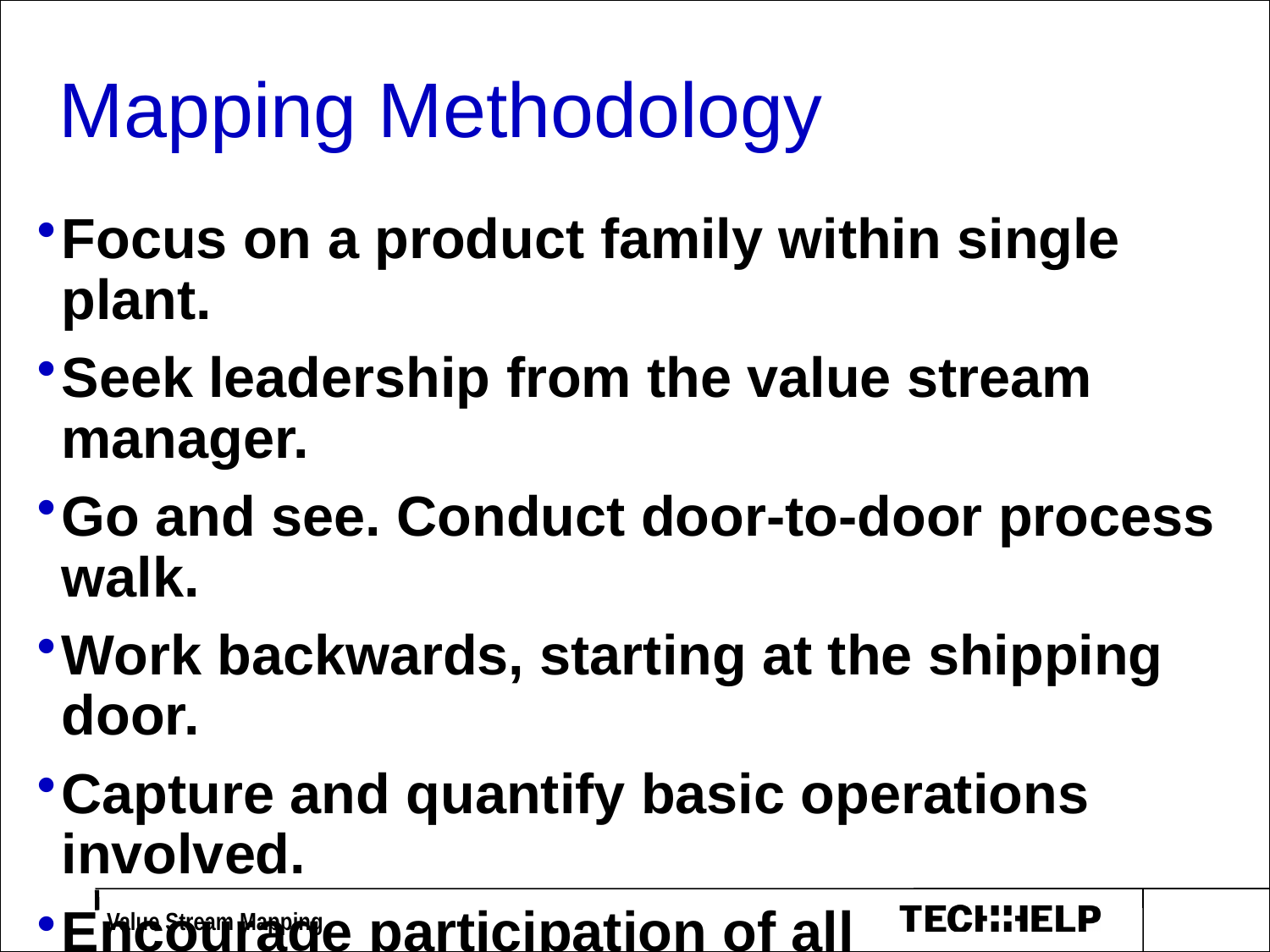

# Mapping Methodology
Focus on a product family within single plant.
Seek leadership from the value stream manager.
Go and see. Conduct door-to-door process walk.
Work backwards, starting at the shipping door.
Capture and quantify basic operations involved.
Encourage participation of all stakeholders.
Use pencil & paper rather than CAD.
  Value Stream Mapping